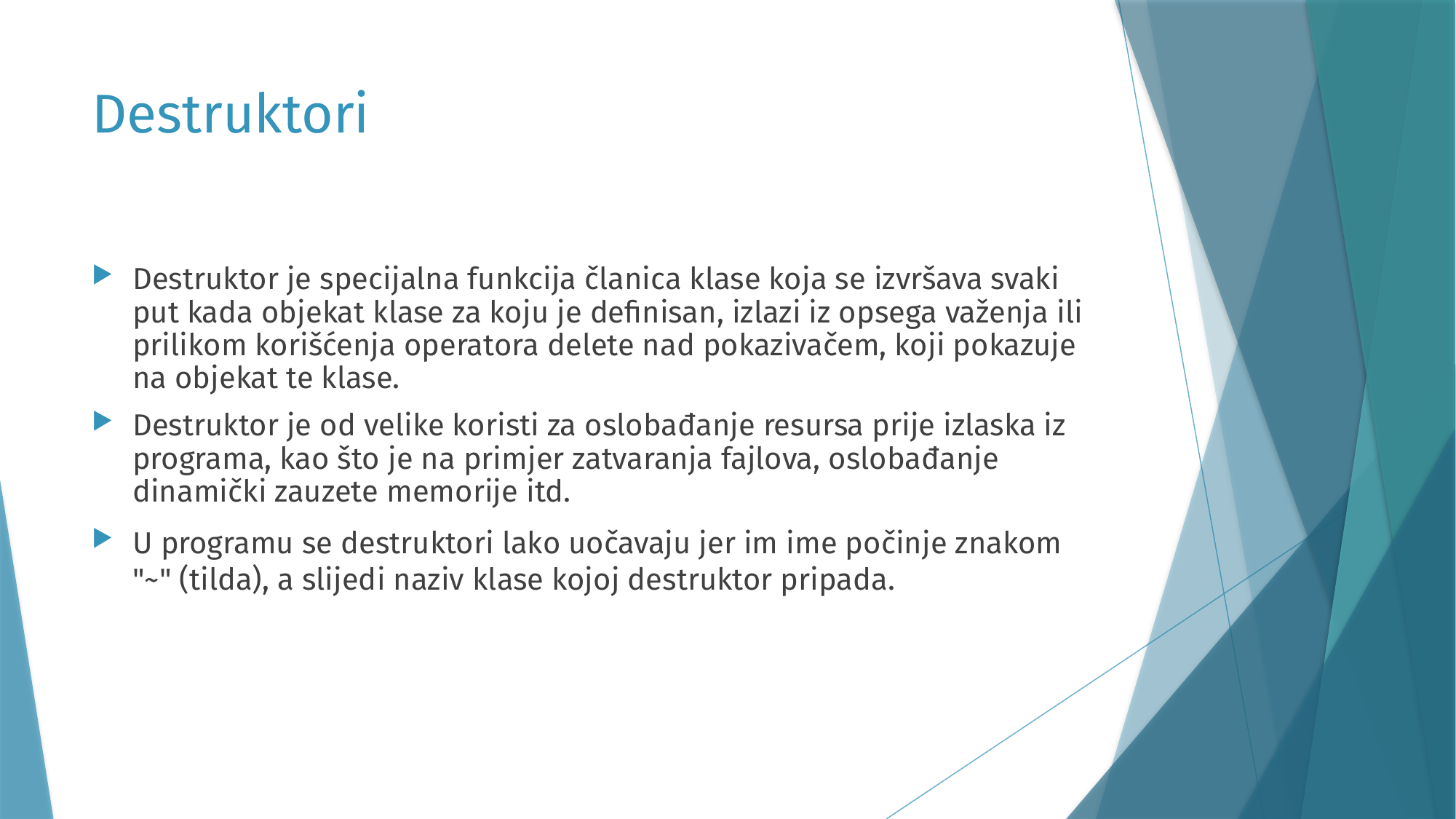

# Destruktori
Destruktor je specijalna funkcija članica klase koja se izvršava svaki put kada objekat klase za koju je definisan, izlazi iz opsega važenja ili prilikom korišćenja operatora delete nad pokazivačem, koji pokazuje na objekat te klase.
Destruktor je od velike koristi za oslobađanje resursa prije izlaska iz programa, kao što je na primjer zatvaranja fajlova, oslobađanje dinamički zauzete memorije itd.
U programu se destruktori lako uočavaju jer im ime počinje znakom "~" (tilda), a slijedi naziv klase kojoj destruktor pripada.